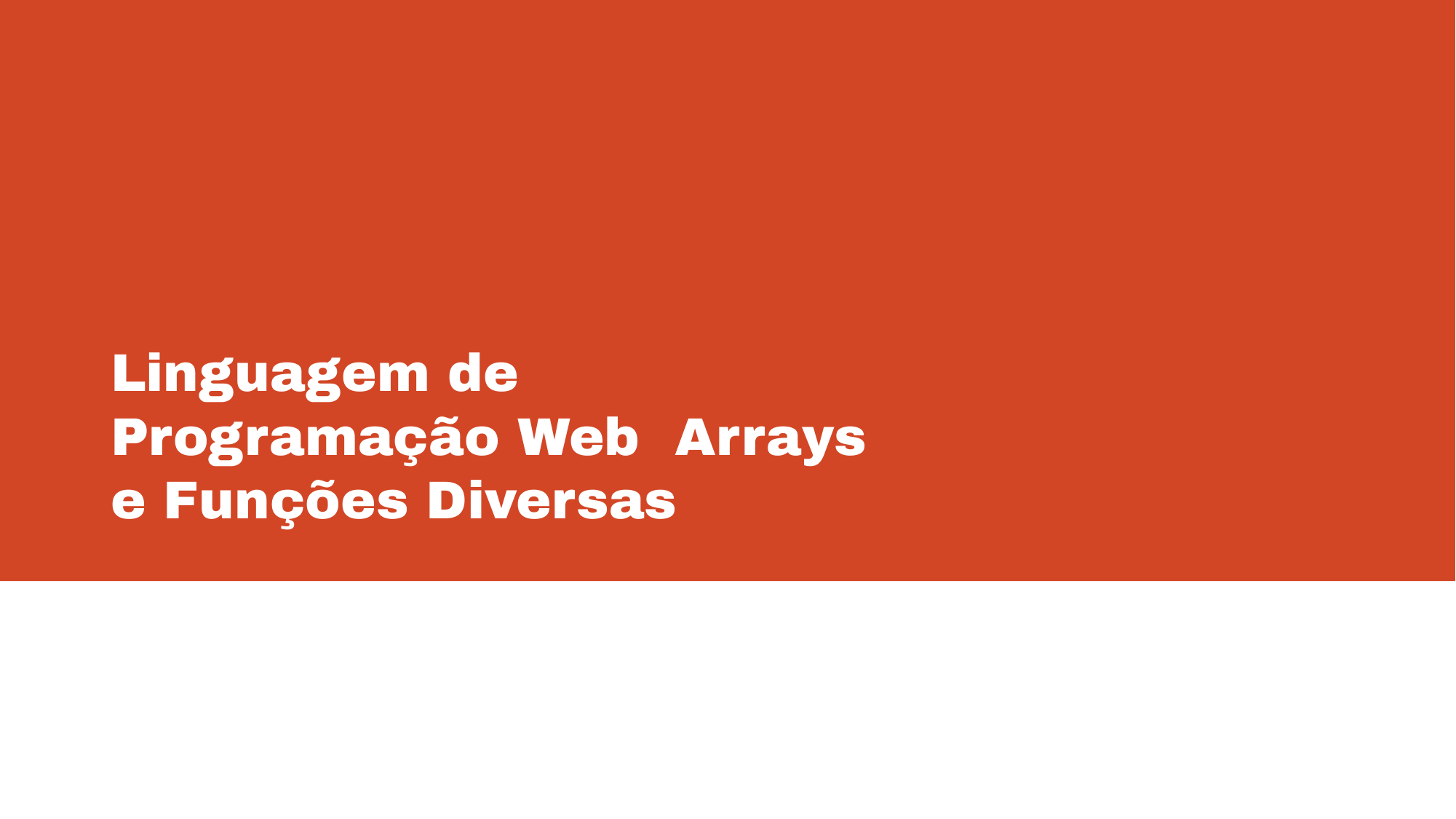

Linguagem de Programação Web  Arrays e Funções Diversas